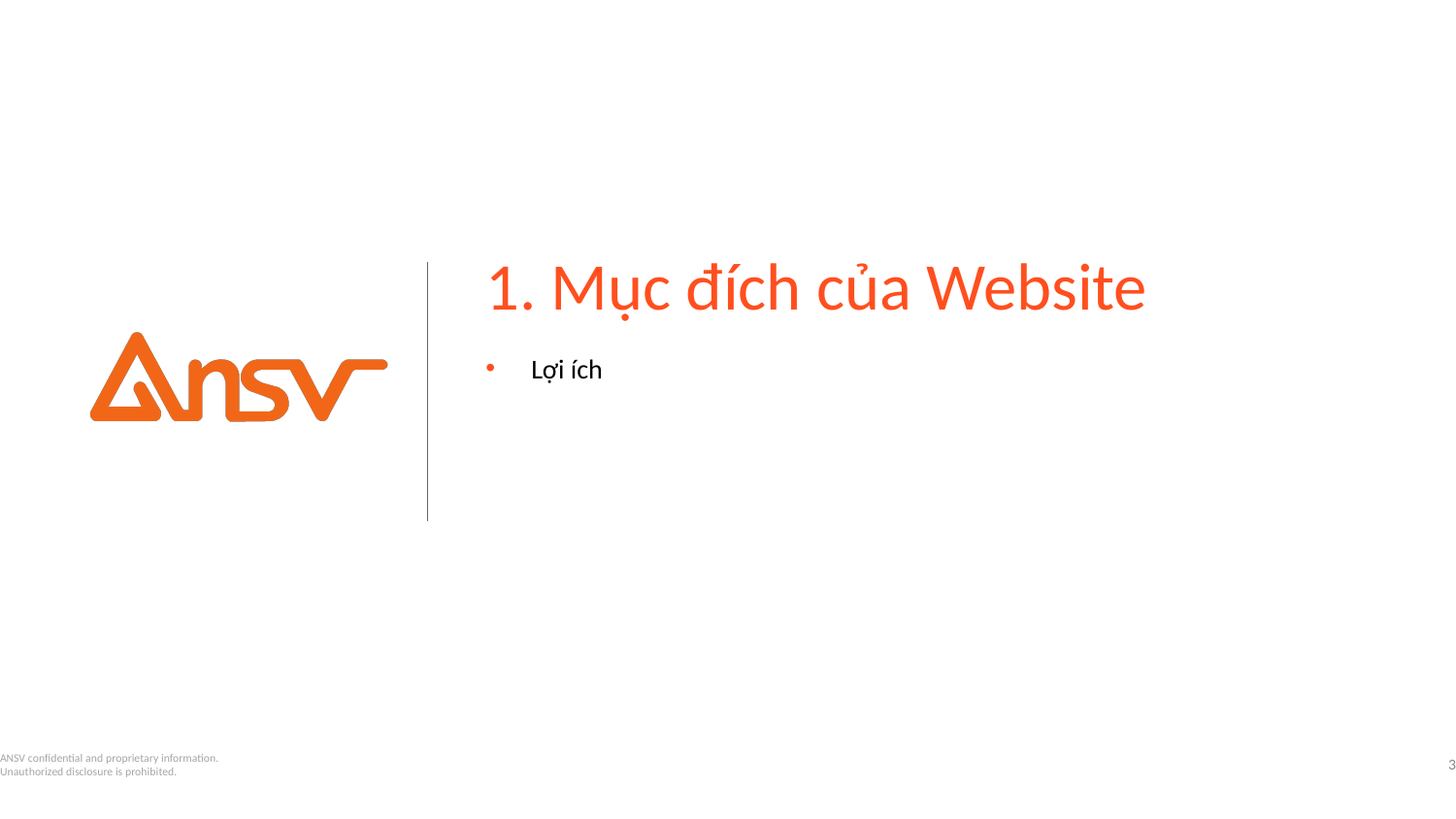

# 1. Mục đích của Website
Lợi ích
3
ANSV confidential and proprietary information. Unauthorized disclosure is prohibited.